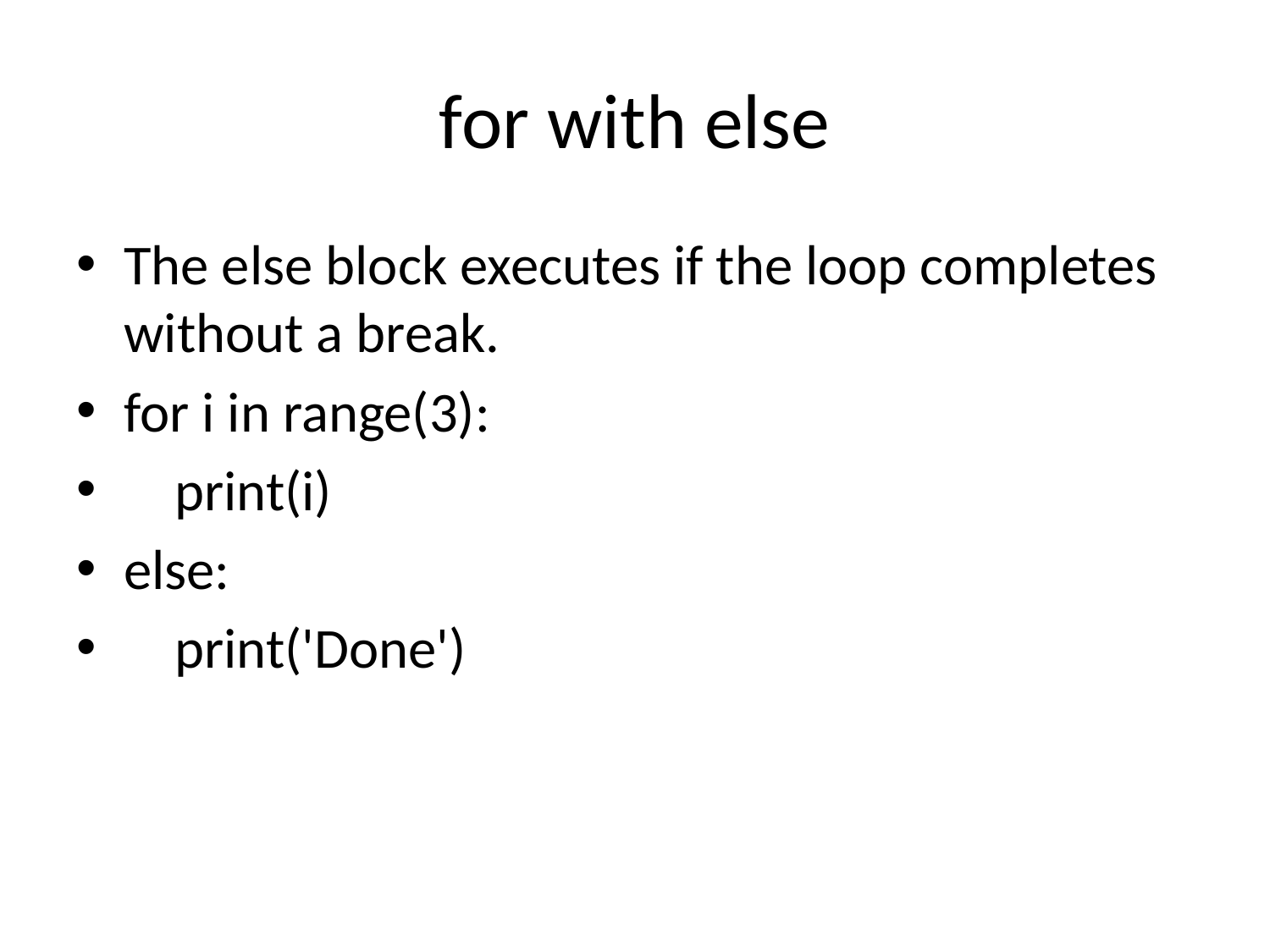

# for with else
The else block executes if the loop completes without a break.
for i in range(3):
    print(i)
else:
    print('Done')